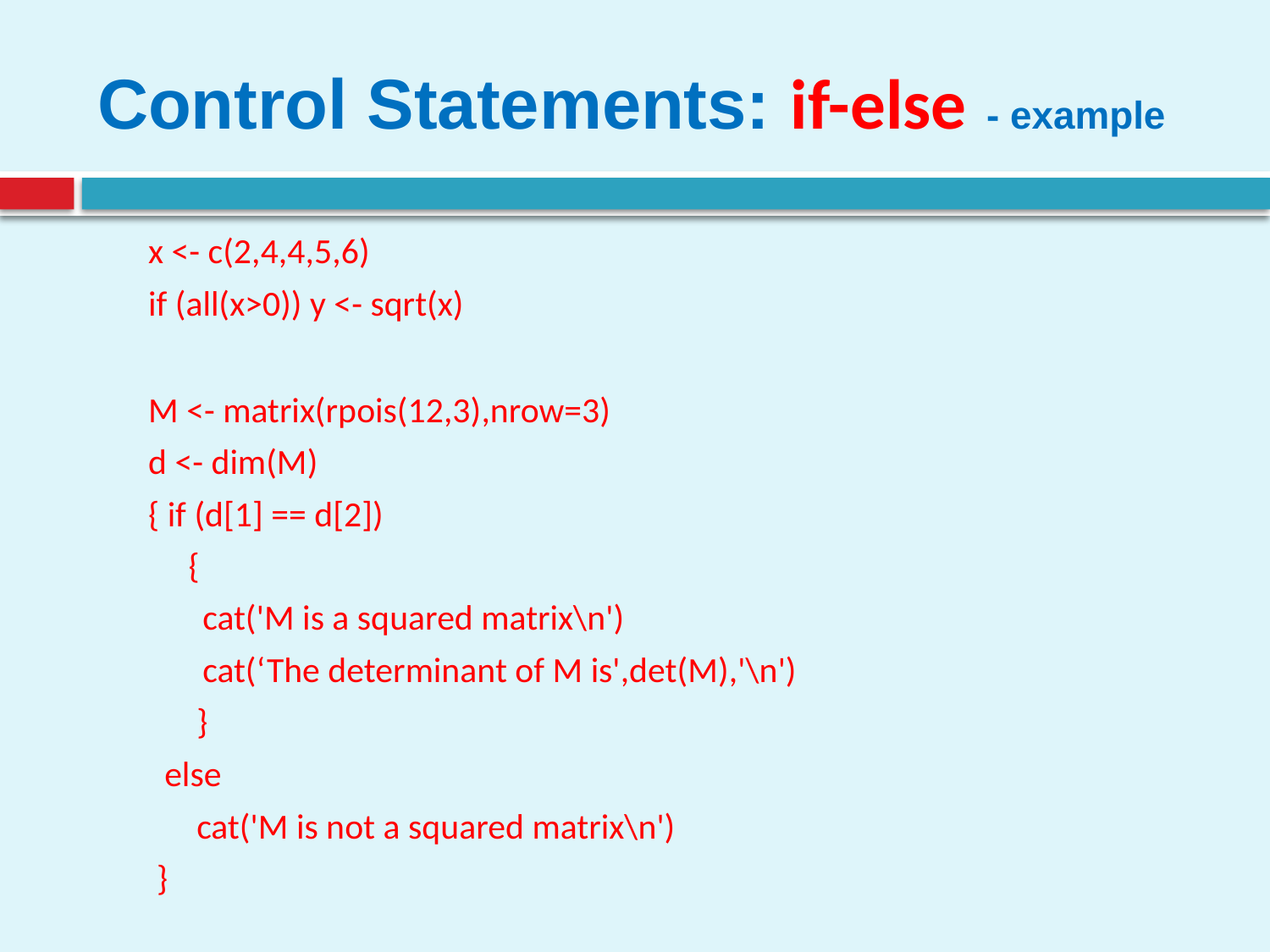

# Control Statements: if-else - example
x <- c(2,4,4,5,6)
if (all(x>0)) y <- sqrt(x)

M <- matrix(rpois(12,3),nrow=3)
d <- dim(M)
{ if (d[1] == d[2])
     {
	  cat('M is a squared matrix\n')
	  cat(‘The determinant of M is',det(M),'\n')
      }
  else
      cat('M is not a squared matrix\n')
 }